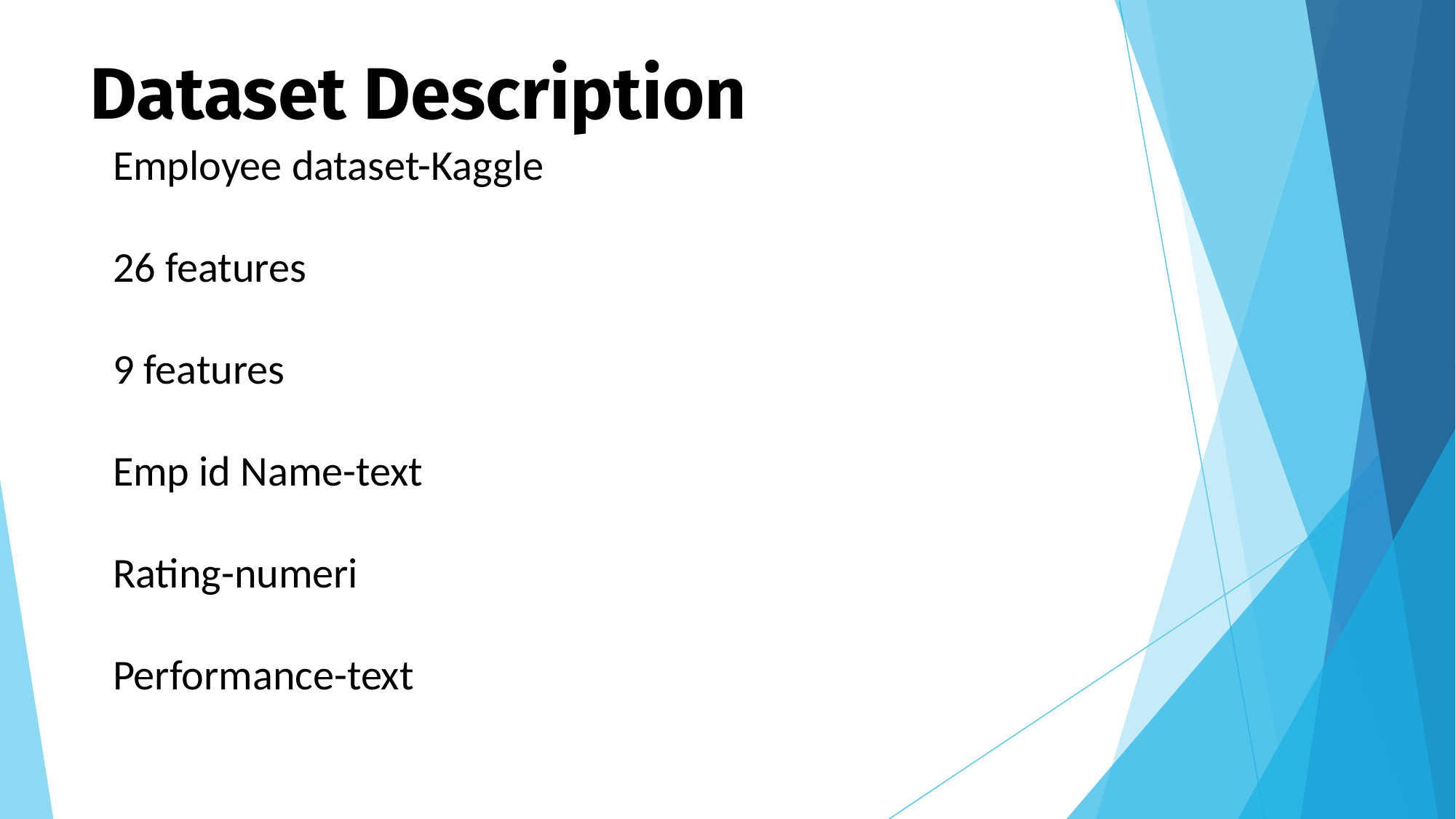

# Dataset Description
Employee dataset-Kaggle

26 features

9 features

Emp id Name-text

Rating-numeri

Performance-text